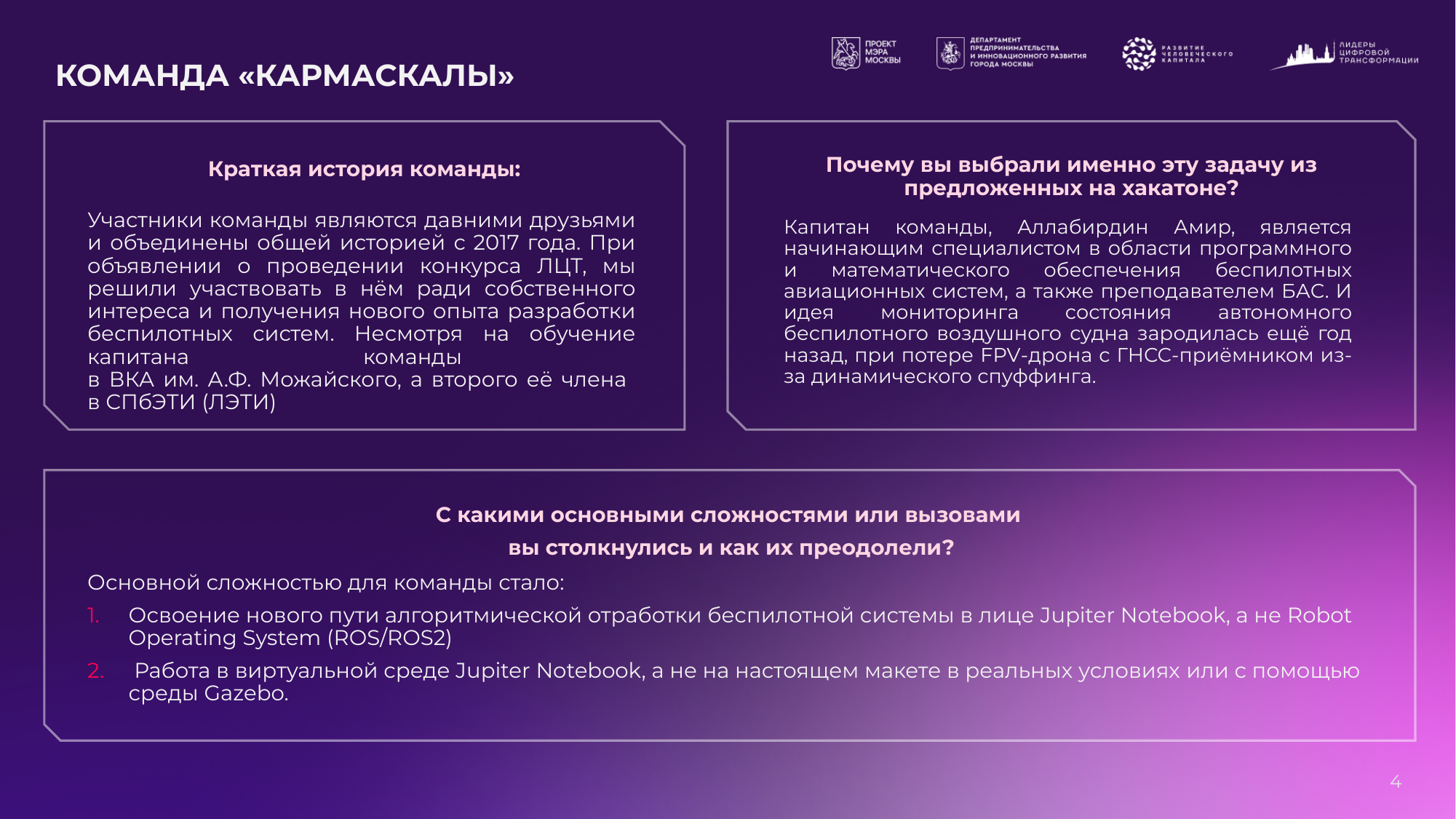

# КОМАНДА «КАРМАСКАЛЫ»

Почему вы выбрали именно эту задачу из предложенных на хакатоне?
Краткая история команды:
Участники команды являются давними друзьями и объединены общей историей с 2017 года. При объявлении о проведении конкурса ЛЦТ, мы решили участвовать в нём ради собственного интереса и получения нового опыта разработки беспилотных систем. Несмотря на обучение капитана команды
в ВКА им. А.Ф. Можайского, а второго её члена
в СПбЭТИ (ЛЭТИ)
Капитан команды, Аллабирдин Амир, является начинающим специалистом в области программного и математического обеспечения беспилотных авиационных систем, а также преподавателем БАС. И идея мониторинга состояния автономного беспилотного воздушного судна зародилась ещё год назад, при потере FPV-дрона с ГНСС-приёмником из-за динамического спуффинга.

С какими основными сложностями или вызовами
вы столкнулись и как их преодолели?
Основной сложностью для команды стало:
Освоение нового пути алгоритмической отработки беспилотной системы в лице Jupiter Notebook, а не Robot Operating System (ROS/ROS2)
 Работа в виртуальной среде Jupiter Notebook, а не на настоящем макете в реальных условиях или с помощью среды Gazebo.
4